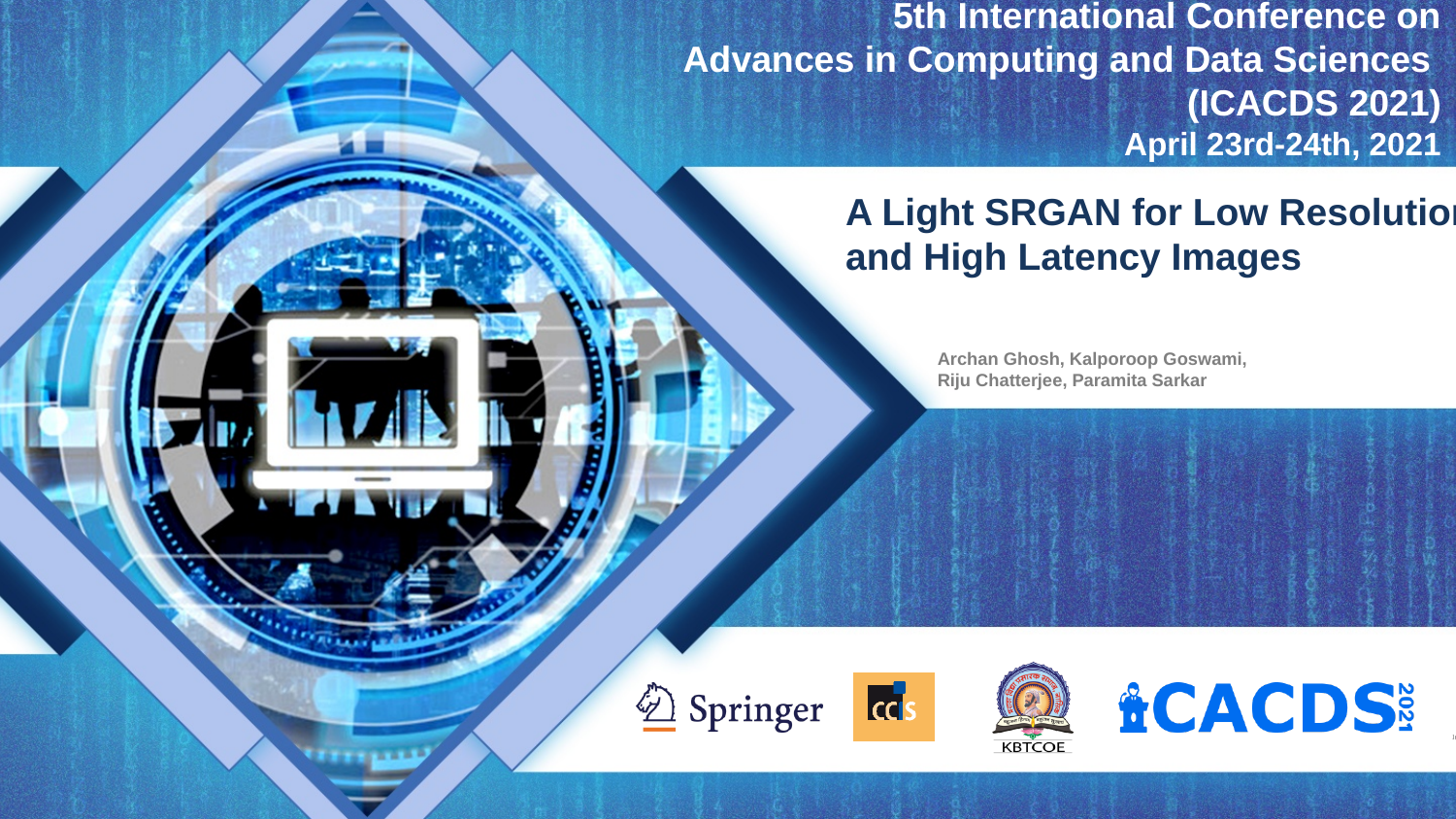

A Light SRGAN for Low Resolution and High Latency Images
Archan Ghosh, Kalporoop Goswami,
Riju Chatterjee, Paramita Sarkar